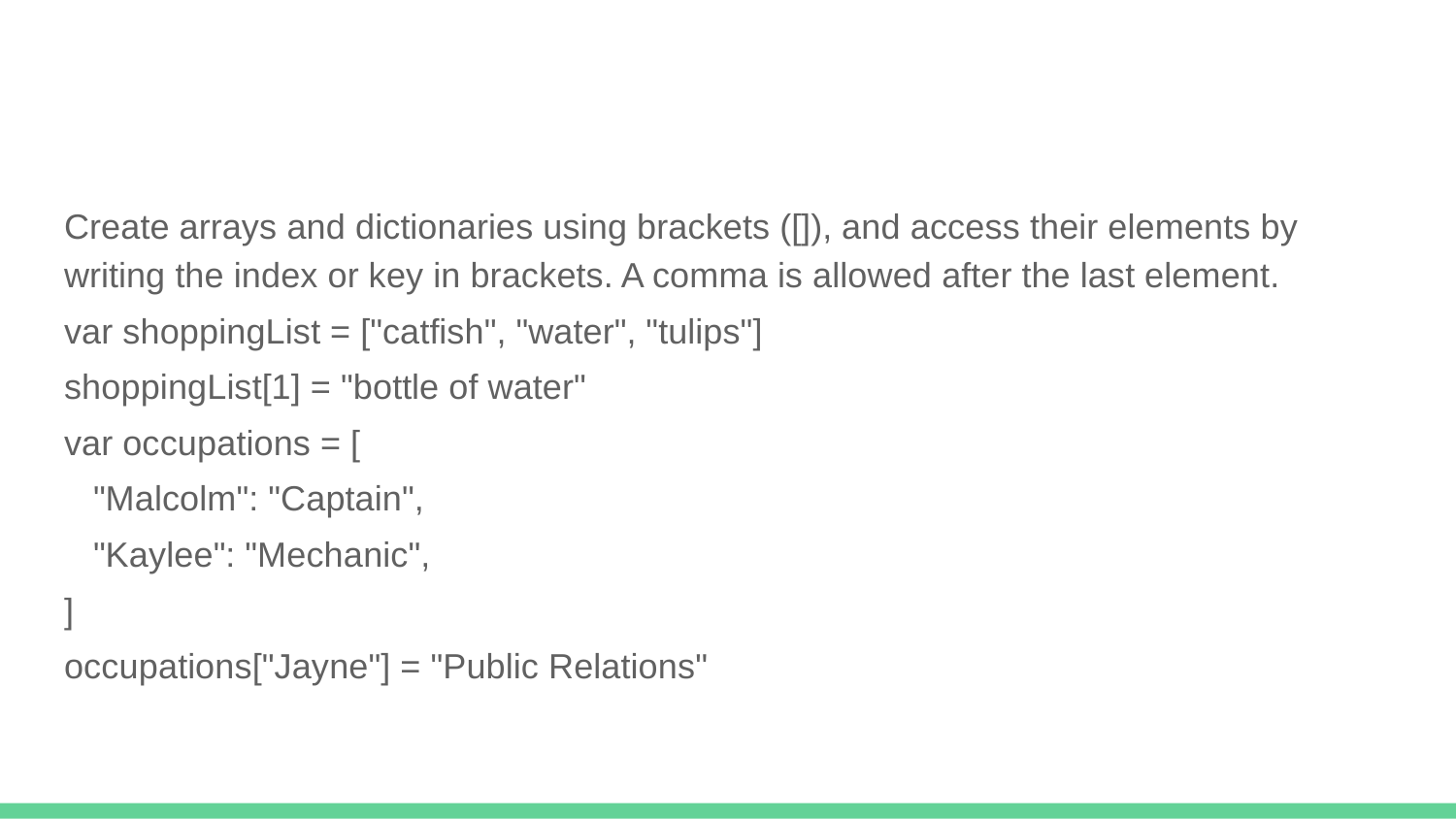

#
Create arrays and dictionaries using brackets ([]), and access their elements by writing the index or key in brackets. A comma is allowed after the last element.
var shoppingList = ["catfish", "water", "tulips"]
shoppingList[1] = "bottle of water"
var occupations = [
   "Malcolm": "Captain",
   "Kaylee": "Mechanic",
]
occupations["Jayne"] = "Public Relations"